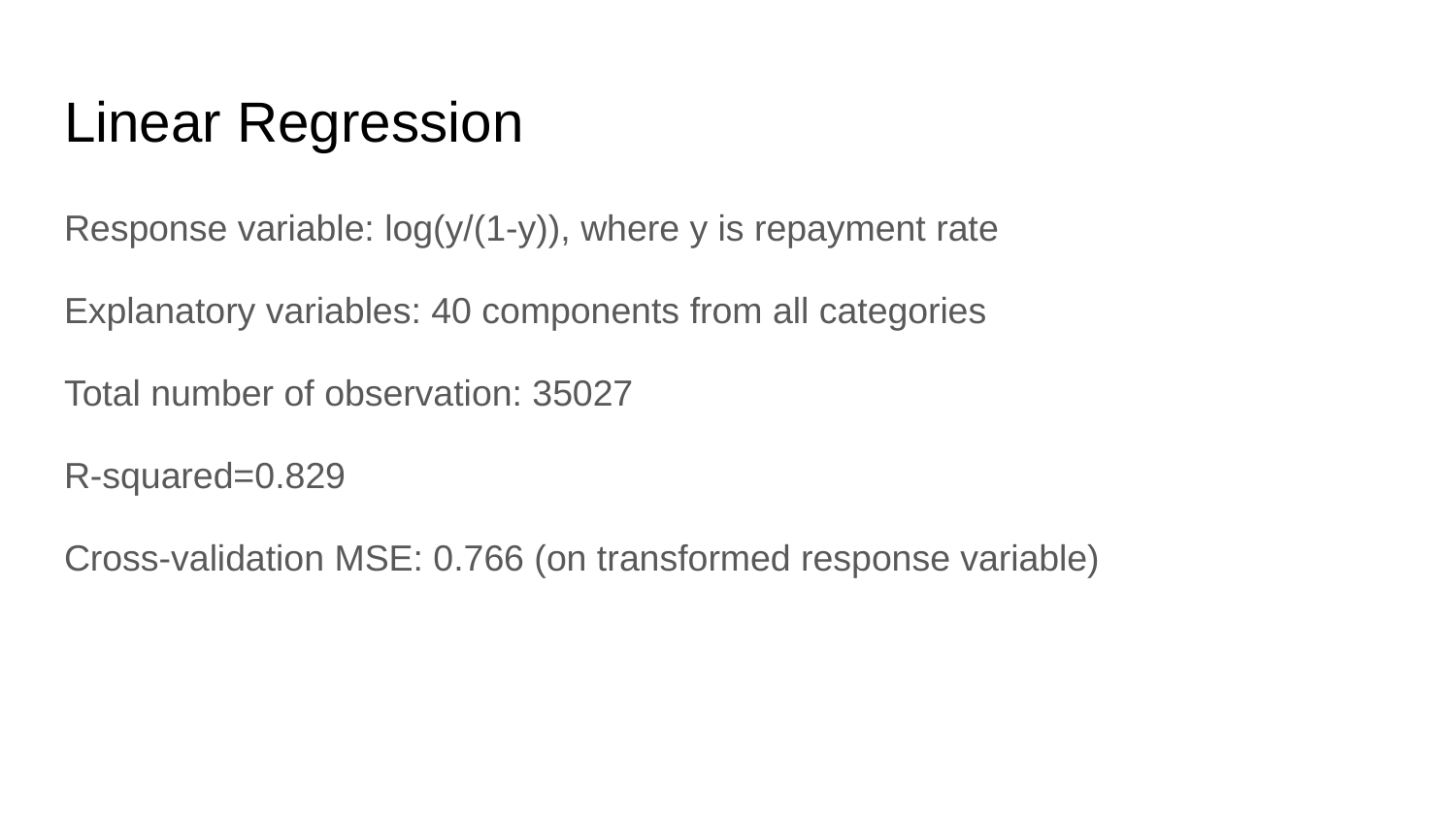

# Linear Regression
Response variable: log(y/(1-y)), where y is repayment rate
Explanatory variables: 40 components from all categories
Total number of observation: 35027
R-squared=0.829
Cross-validation MSE: 0.766 (on transformed response variable)